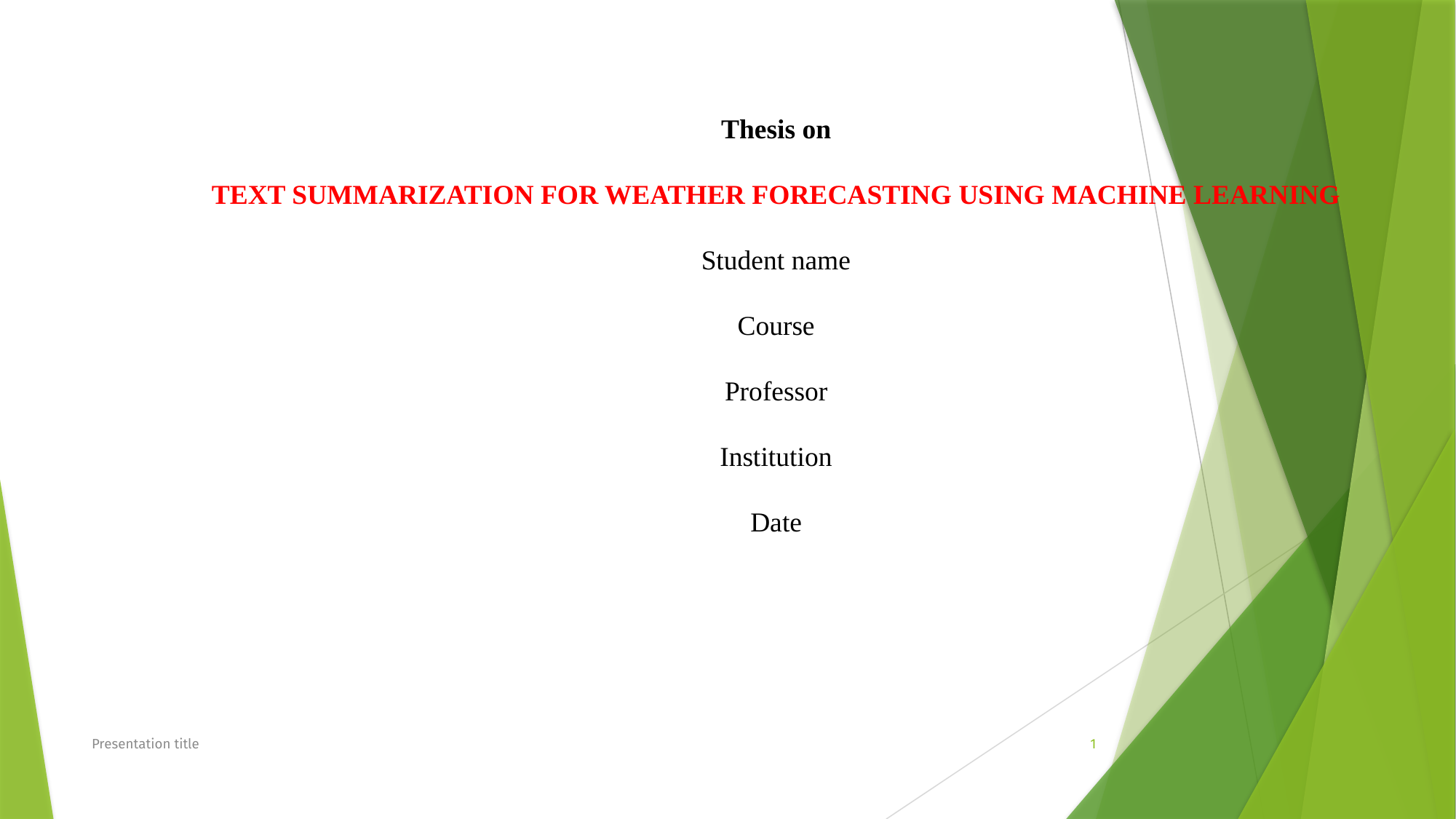

Thesis on
TEXT SUMMARIZATION FOR WEATHER FORECASTING USING MACHINE LEARNING
Student name
Course
Professor
Institution
Date

Presentation title
1